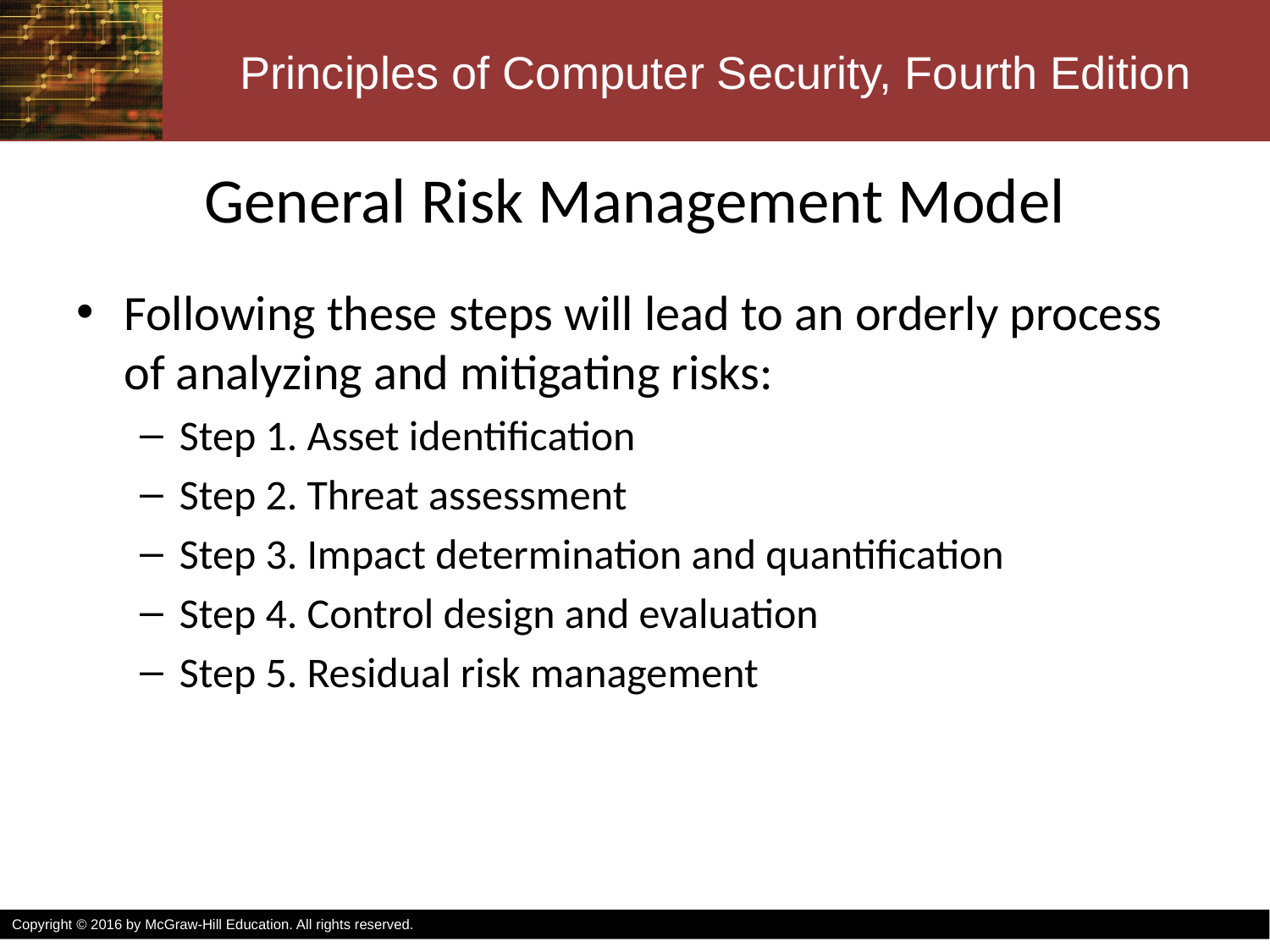

# General Risk Management Model
Following these steps will lead to an orderly process of analyzing and mitigating risks:
Step 1. Asset identification
Step 2. Threat assessment
Step 3. Impact determination and quantification
Step 4. Control design and evaluation
Step 5. Residual risk management